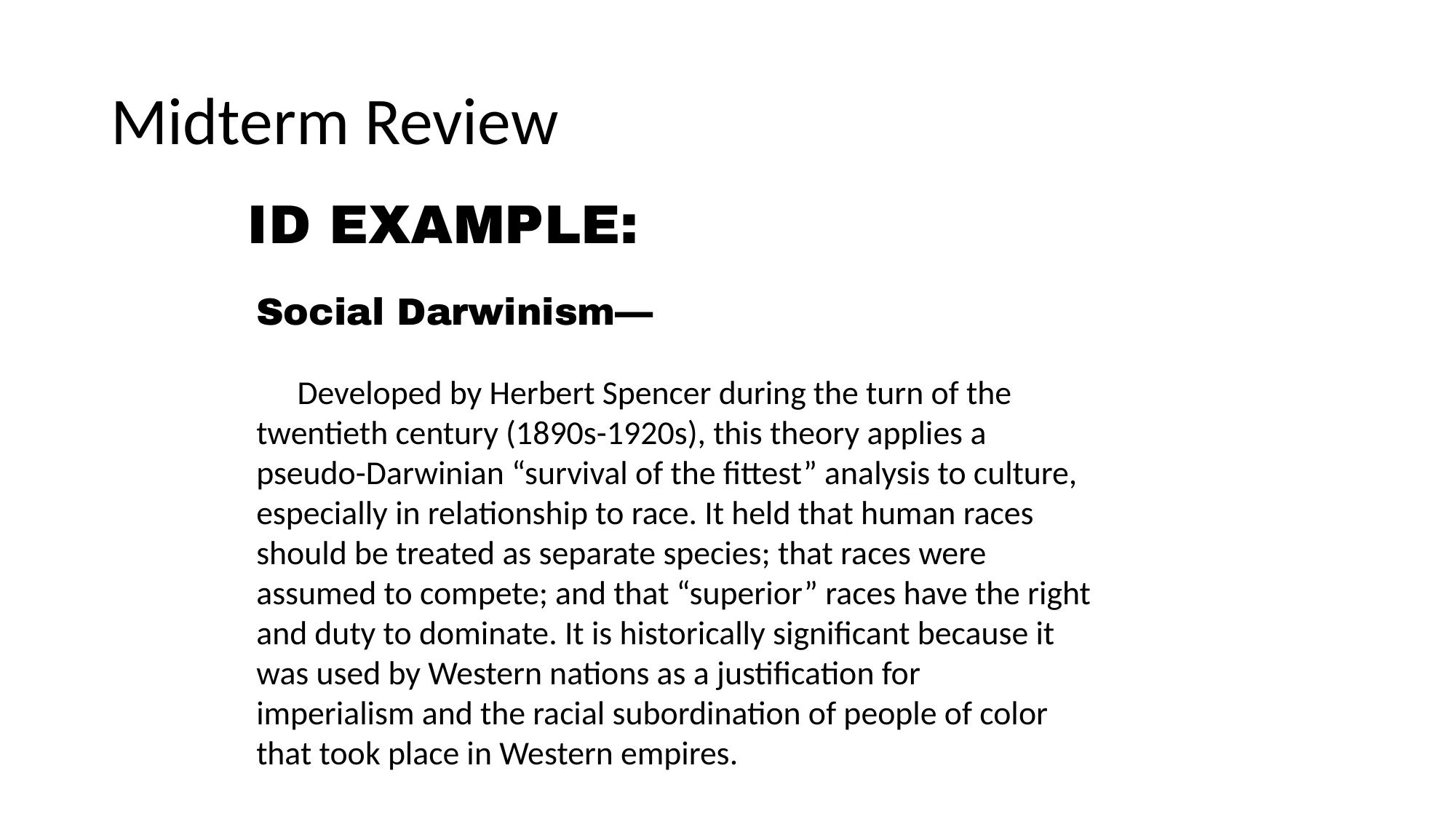

# Midterm Review
ID EXAMPLE:
Social Darwinism—

	Developed by Herbert Spencer during the turn of the
twentieth century (1890s-1920s), this theory applies a
pseudo-Darwinian “survival of the fittest” analysis to culture,
especially in relationship to race. It held that human races
should be treated as separate species; that races were
assumed to compete; and that “superior” races have the right
and duty to dominate. It is historically significant because it
was used by Western nations as a justification for
imperialism and the racial subordination of people of color
that took place in Western empires.